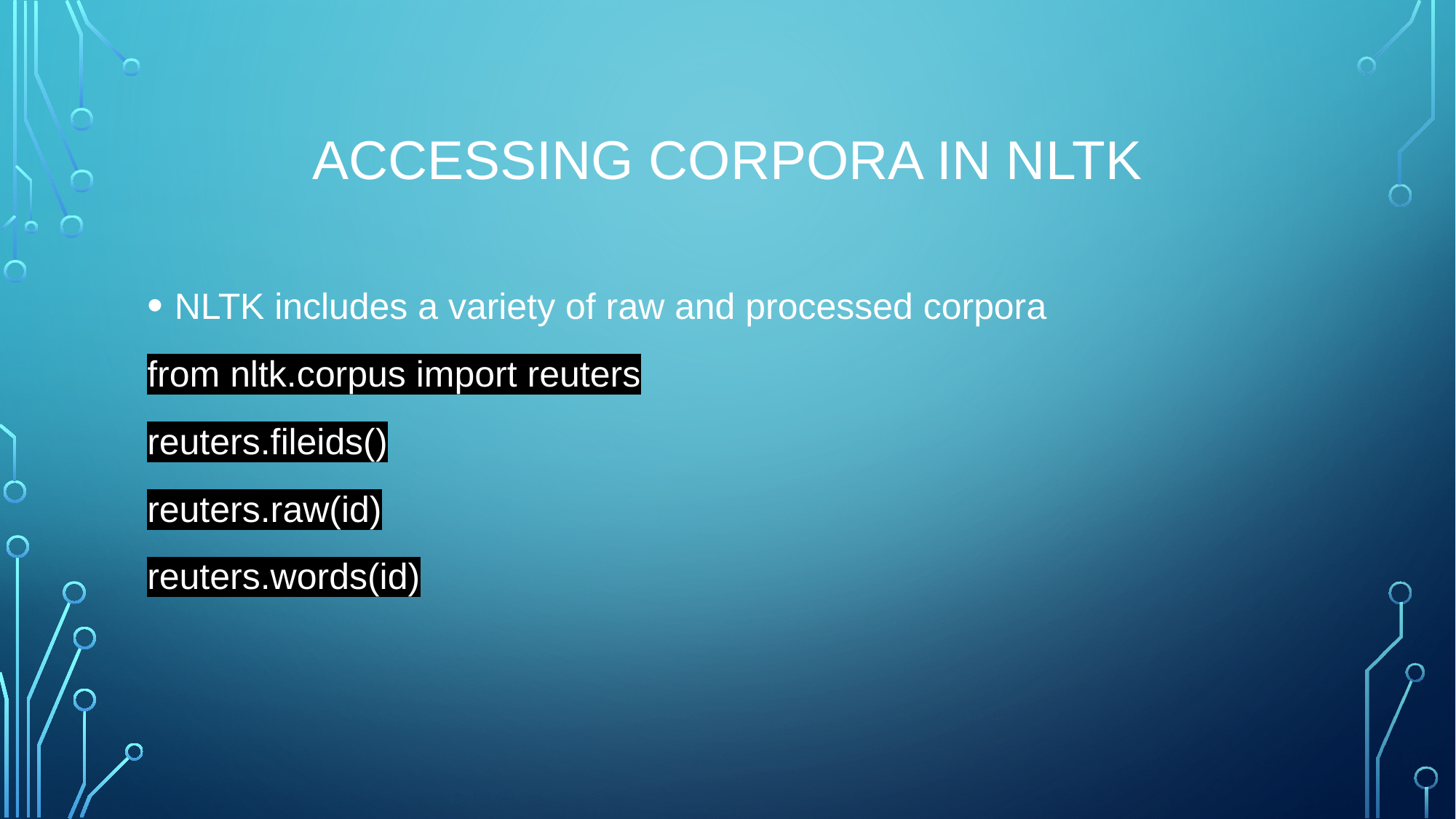

# Accessing corpora in NLTK
NLTK includes a variety of raw and processed corpora
from nltk.corpus import reuters
reuters.fileids()
reuters.raw(id)
reuters.words(id)